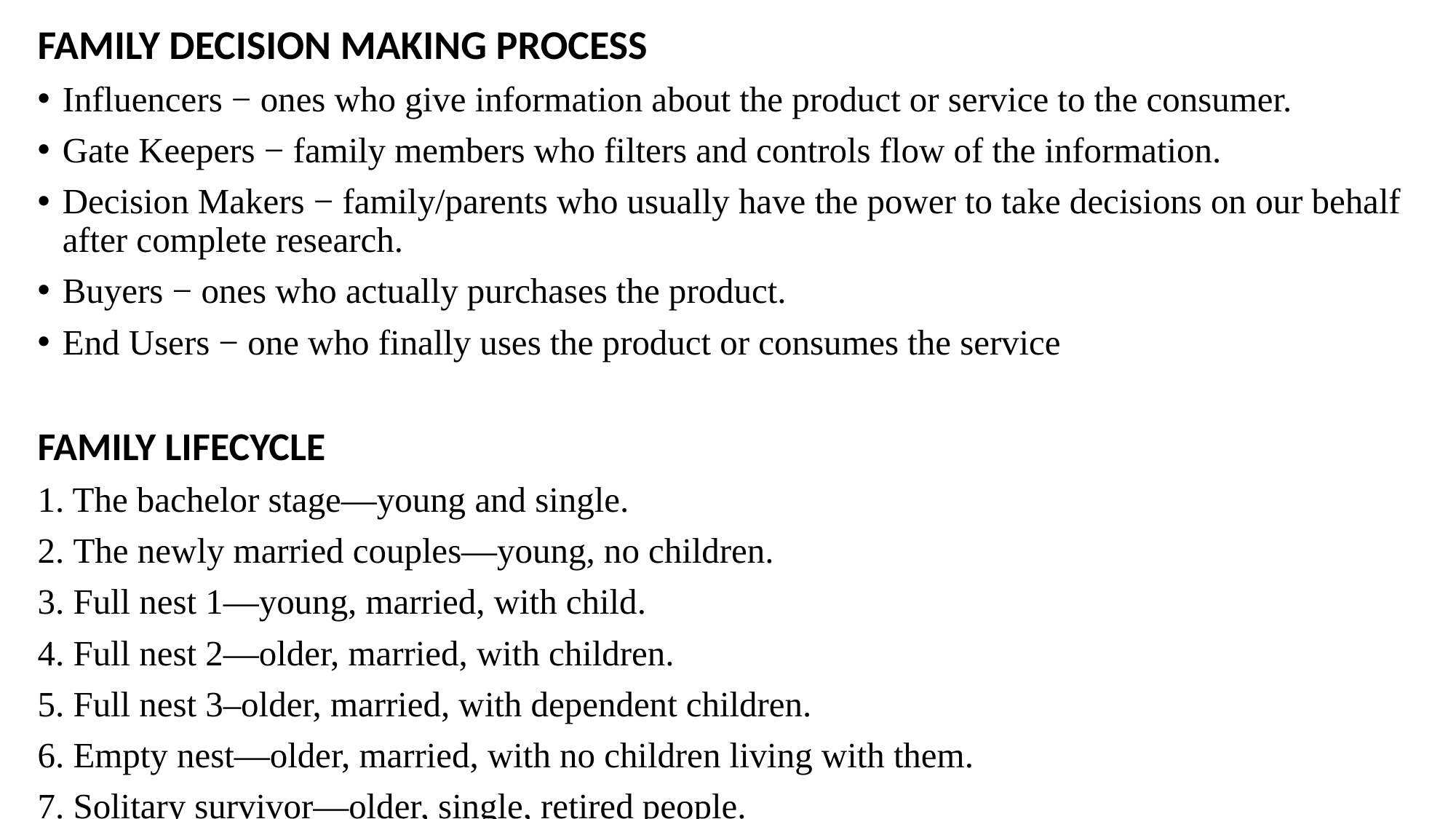

FAMILY DECISION MAKING PROCESS
Influencers − ones who give information about the product or service to the consumer.
Gate Keepers − family members who filters and controls flow of the information.
Decision Makers − family/parents who usually have the power to take decisions on our behalf after complete research.
Buyers − ones who actually purchases the product.
End Users − one who finally uses the product or consumes the service

FAMILY LIFECYCLE
1. The bachelor stage—young and single.
2. The newly married couples—young, no children.
3. Full nest 1—young, married, with child.
4. Full nest 2—older, married, with children.
5. Full nest 3–older, married, with dependent children.
6. Empty nest—older, married, with no children living with them.
7. Solitary survivor—older, single, retired people.